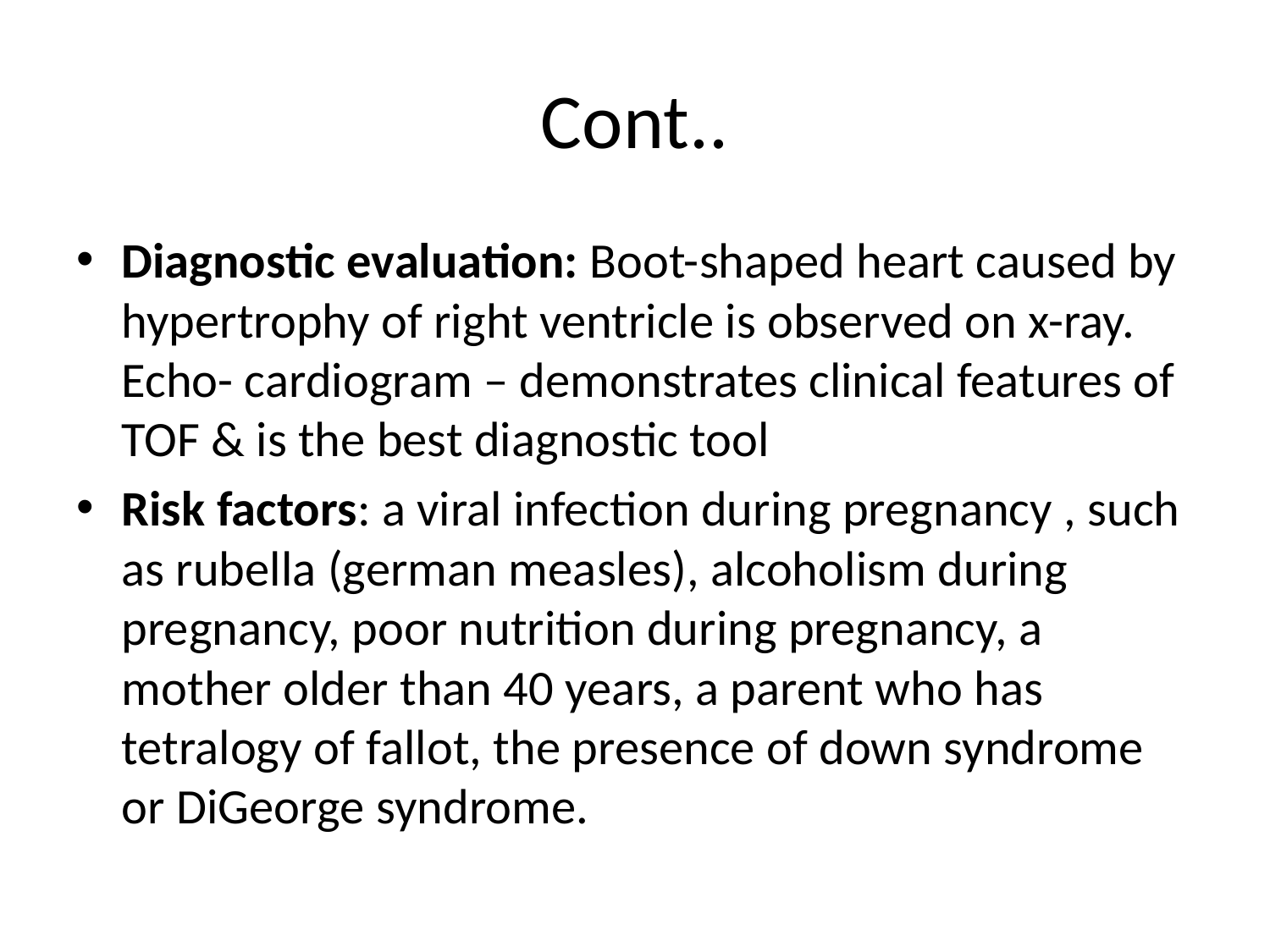

# Cont..
Diagnostic evaluation: Boot-shaped heart caused by hypertrophy of right ventricle is observed on x-ray. Echo- cardiogram – demonstrates clinical features of TOF & is the best diagnostic tool
Risk factors: a viral infection during pregnancy , such as rubella (german measles), alcoholism during pregnancy, poor nutrition during pregnancy, a mother older than 40 years, a parent who has tetralogy of fallot, the presence of down syndrome or DiGeorge syndrome.